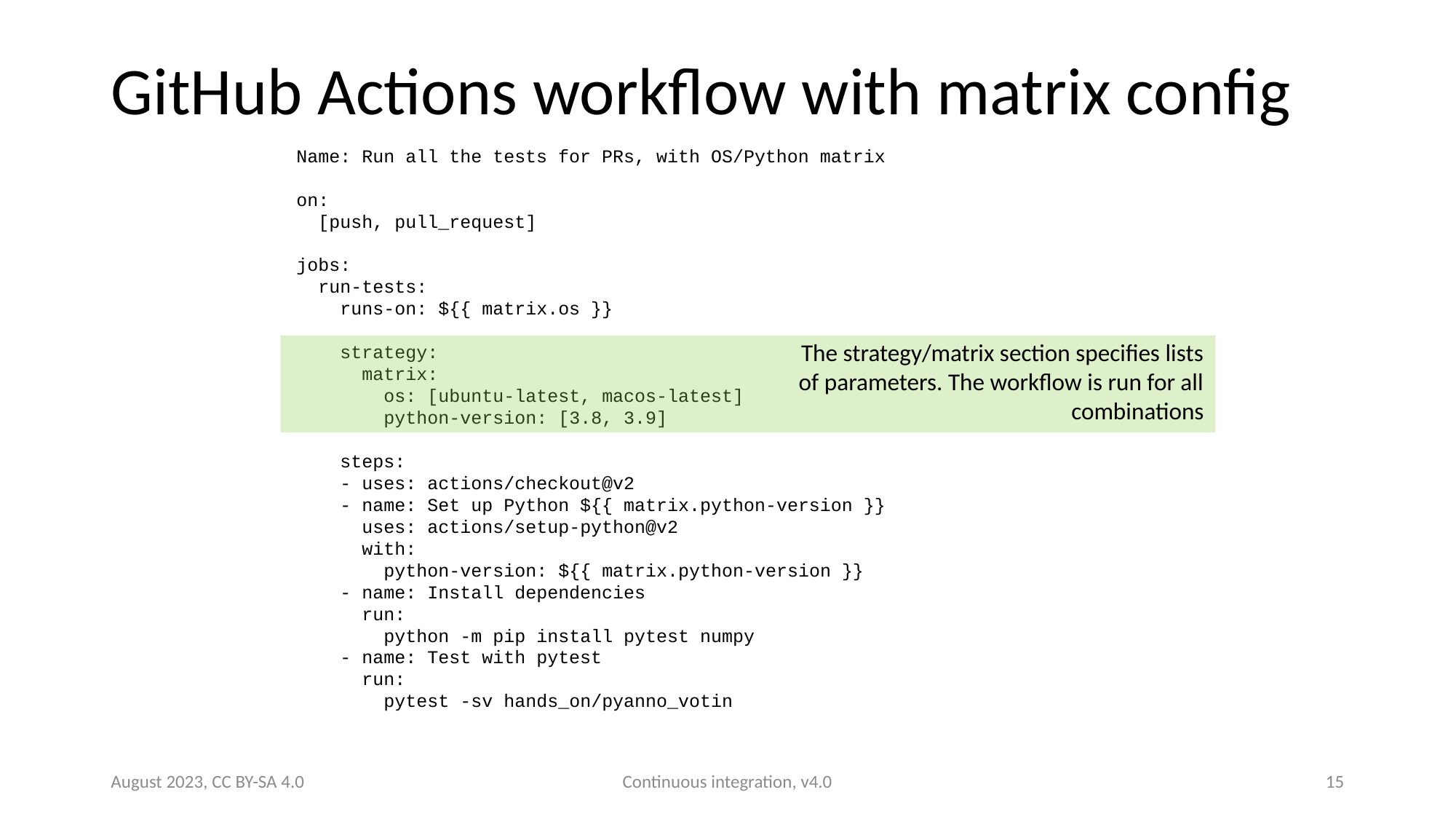

# GitHub Actions workflow with matrix config
Name: Run all the tests for PRs, with OS/Python matrix

on:
  [push, pull_request]

jobs:
  run-tests:
    runs-on: ${{ matrix.os }}

    strategy:
      matrix:
        os: [ubuntu-latest, macos-latest]
        python-version: [3.8, 3.9]

    steps:
    - uses: actions/checkout@v2
    - name: Set up Python ${{ matrix.python-version }}
      uses: actions/setup-python@v2
      with:
        python-version: ${{ matrix.python-version }}
    - name: Install dependencies
      run:
        python -m pip install pytest numpy
    - name: Test with pytest
      run:
        pytest -sv hands_on/pyanno_votin
The strategy/matrix section specifies lists of parameters. The workflow is run for all combinations

August 2023, CC BY-SA 4.0
Continuous integration, v4.0
15